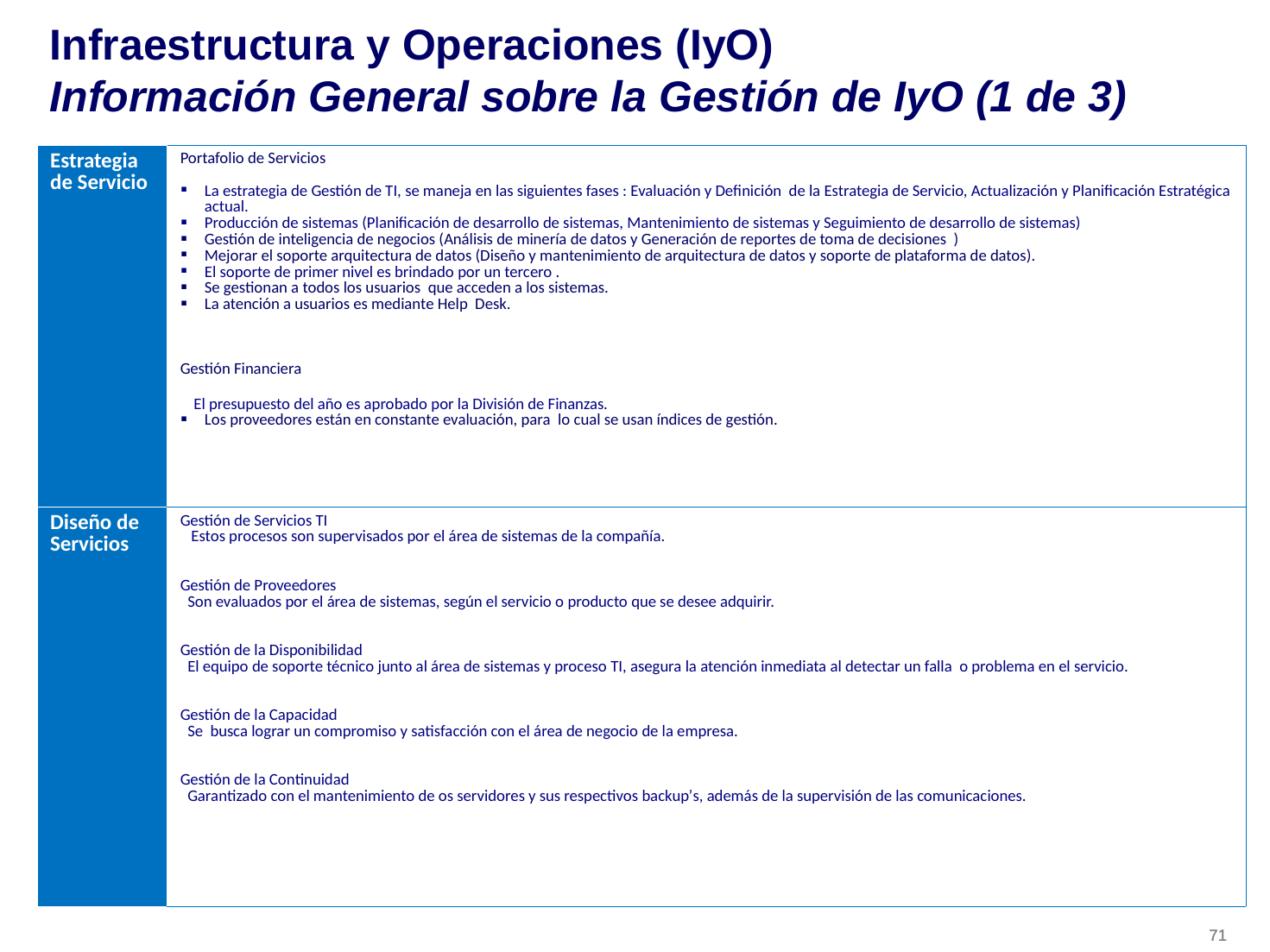

# Infraestructura y Operaciones (IyO) Información General sobre la Gestión de IyO (1 de 3)
| Estrategia de Servicio | Portafolio de Servicios La estrategia de Gestión de TI, se maneja en las siguientes fases : Evaluación y Definición de la Estrategia de Servicio, Actualización y Planificación Estratégica actual. Producción de sistemas (Planificación de desarrollo de sistemas, Mantenimiento de sistemas y Seguimiento de desarrollo de sistemas) Gestión de inteligencia de negocios (Análisis de minería de datos y Generación de reportes de toma de decisiones ) Mejorar el soporte arquitectura de datos (Diseño y mantenimiento de arquitectura de datos y soporte de plataforma de datos). El soporte de primer nivel es brindado por un tercero . Se gestionan a todos los usuarios que acceden a los sistemas. La atención a usuarios es mediante Help Desk. Gestión Financiera El presupuesto del año es aprobado por la División de Finanzas. Los proveedores están en constante evaluación, para lo cual se usan índices de gestión. |
| --- | --- |
| Diseño de Servicios | Gestión de Servicios TI Estos procesos son supervisados por el área de sistemas de la compañía. Gestión de Proveedores Son evaluados por el área de sistemas, según el servicio o producto que se desee adquirir. Gestión de la Disponibilidad El equipo de soporte técnico junto al área de sistemas y proceso TI, asegura la atención inmediata al detectar un falla o problema en el servicio. Gestión de la Capacidad Se busca lograr un compromiso y satisfacción con el área de negocio de la empresa. Gestión de la Continuidad Garantizado con el mantenimiento de os servidores y sus respectivos backup’s, además de la supervisión de las comunicaciones. |